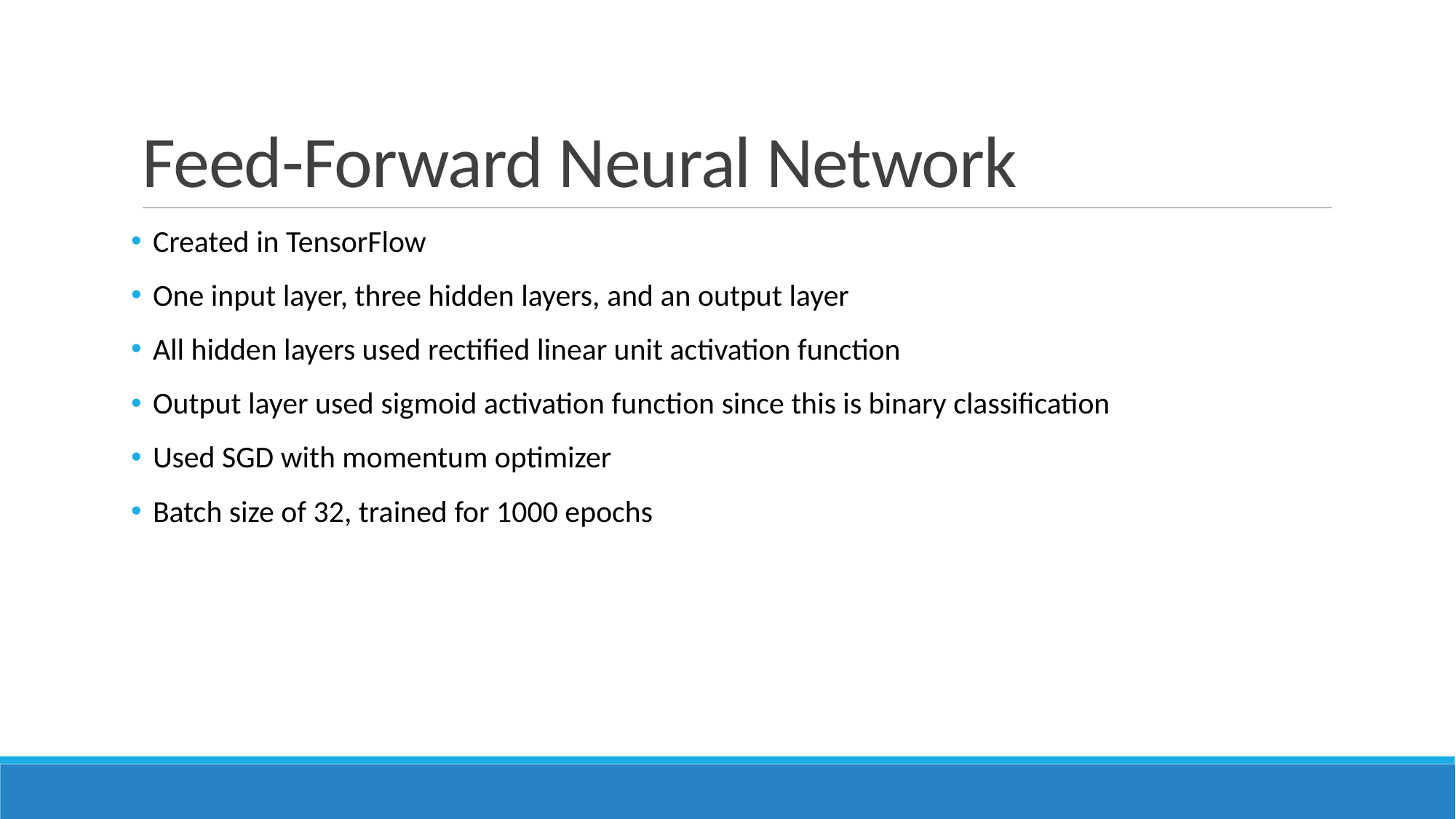

# Feed-Forward Neural Network
Created in TensorFlow
One input layer, three hidden layers, and an output layer
All hidden layers used rectified linear unit activation function
Output layer used sigmoid activation function since this is binary classification
Used SGD with momentum optimizer
Batch size of 32, trained for 1000 epochs